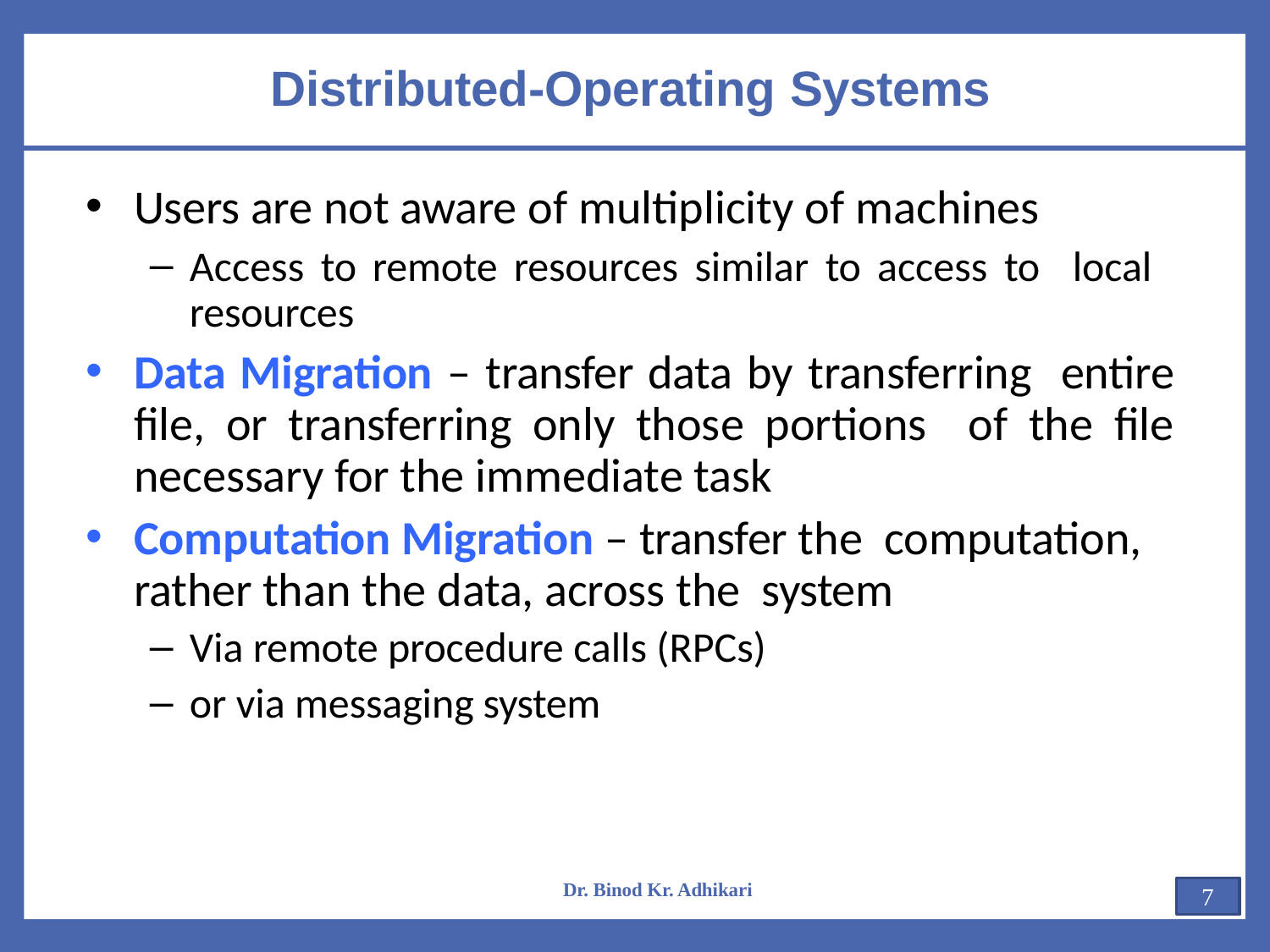

# Distributed-Operating Systems
Users are not aware of multiplicity of machines
Access to remote resources similar to access to  local resources
Data Migration – transfer data by transferring  entire file, or transferring only those portions  of the file necessary for the immediate task
Computation Migration – transfer the  computation, rather than the data, across the  system
Via remote procedure calls (RPCs)
or via messaging system
Dr. Binod Kr. Adhikari